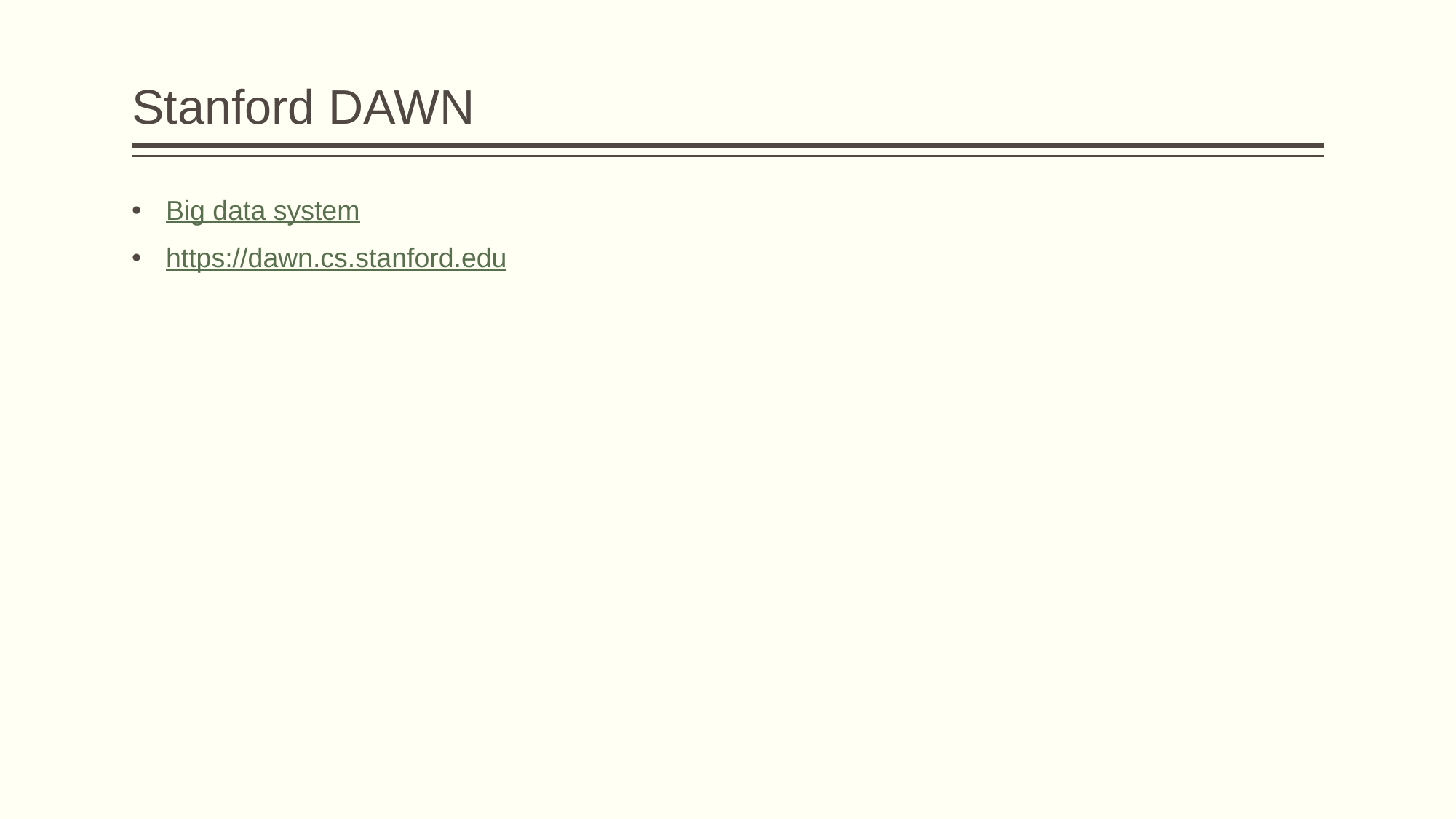

# Stanford DAWN
Big data system
https://dawn.cs.stanford.edu